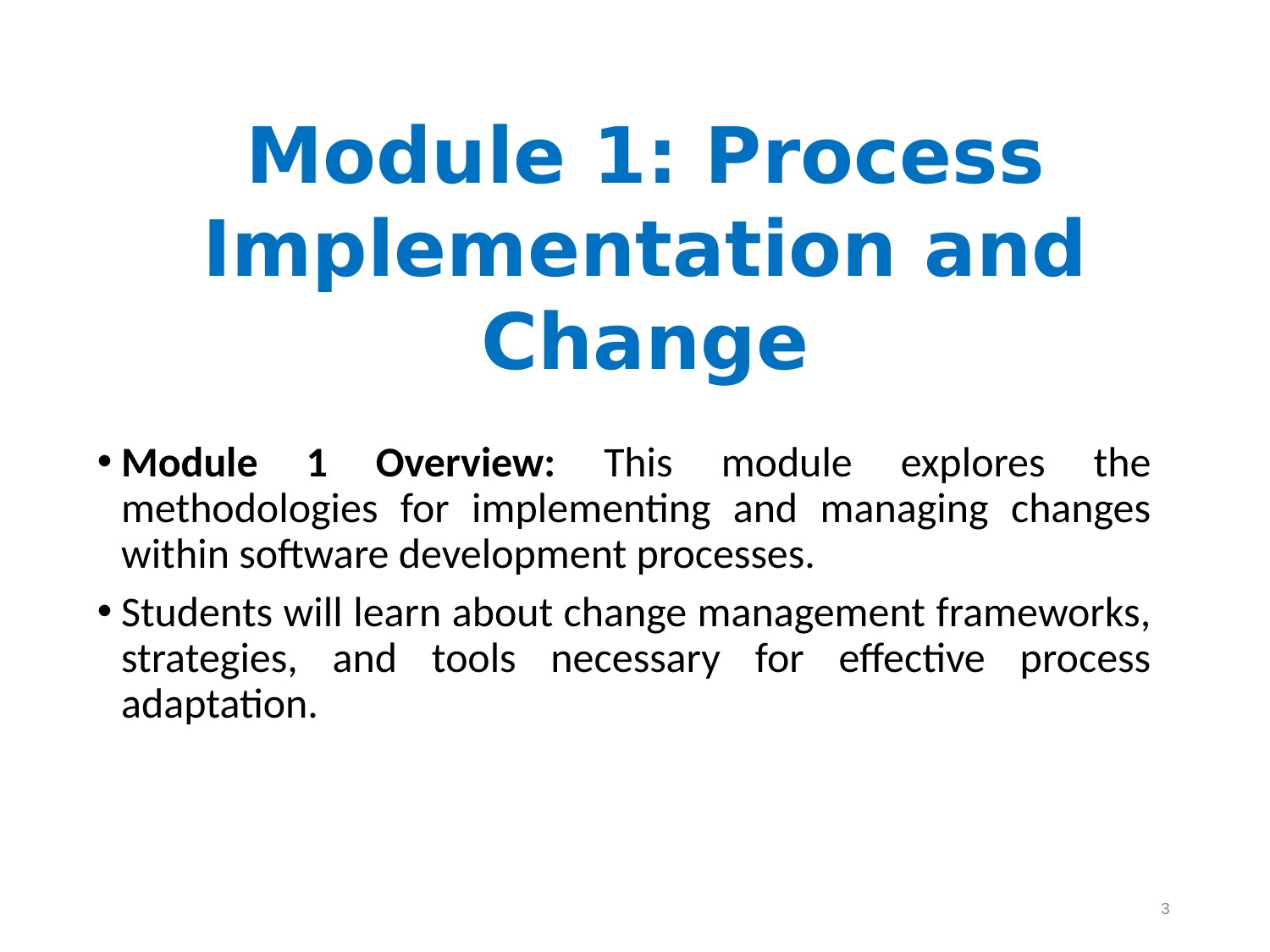

Module 1: Process Implementation and Change
Module 1 Overview: This module explores the methodologies for implementing and managing changes within software development processes.
Students will learn about change management frameworks, strategies, and tools necessary for effective process adaptation.
3